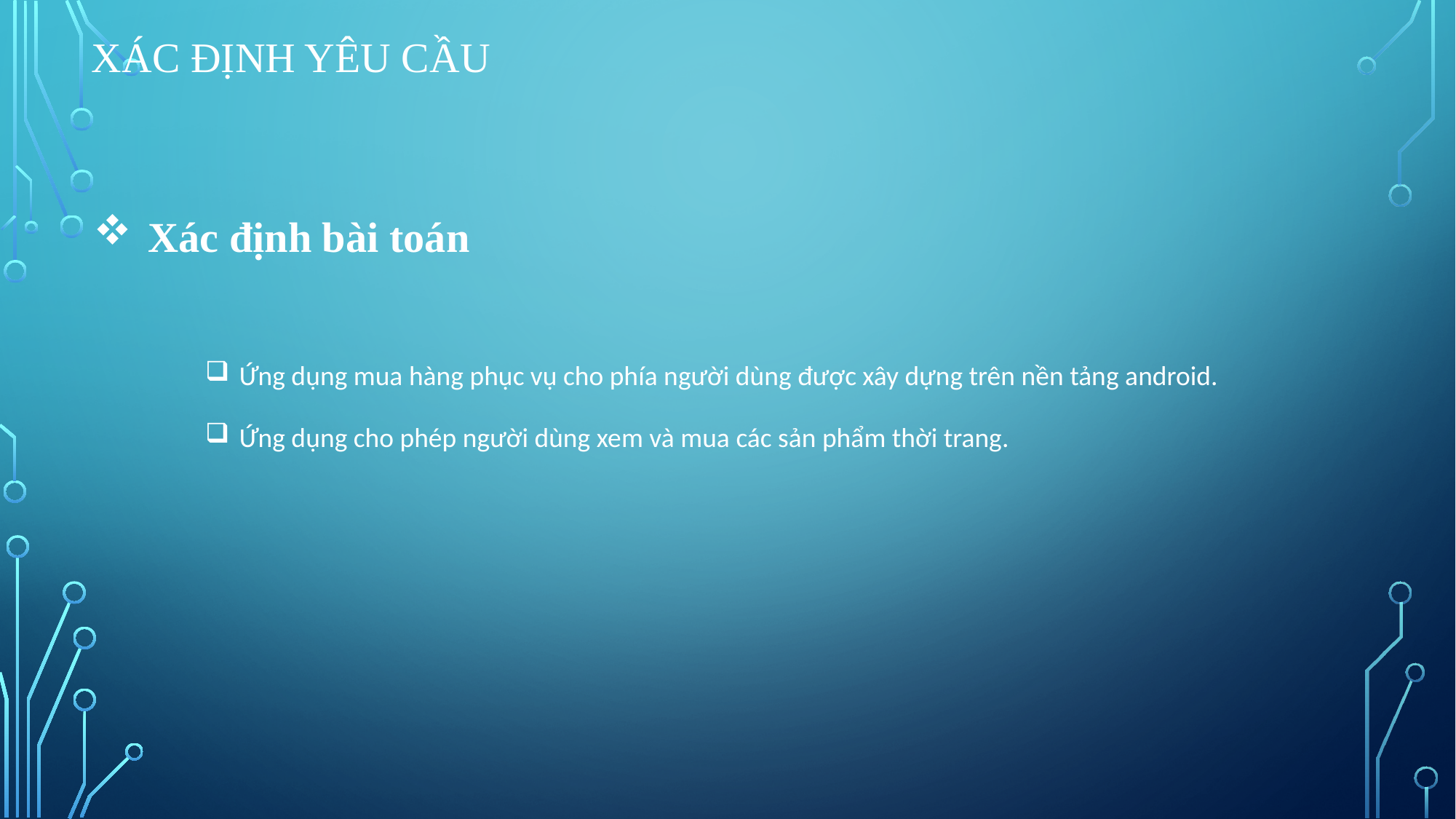

# Xác định yêu cầu
Xác định bài toán
Ứng dụng mua hàng phục vụ cho phía người dùng được xây dựng trên nền tảng android.

Ứng dụng cho phép người dùng xem và mua các sản phẩm thời trang.